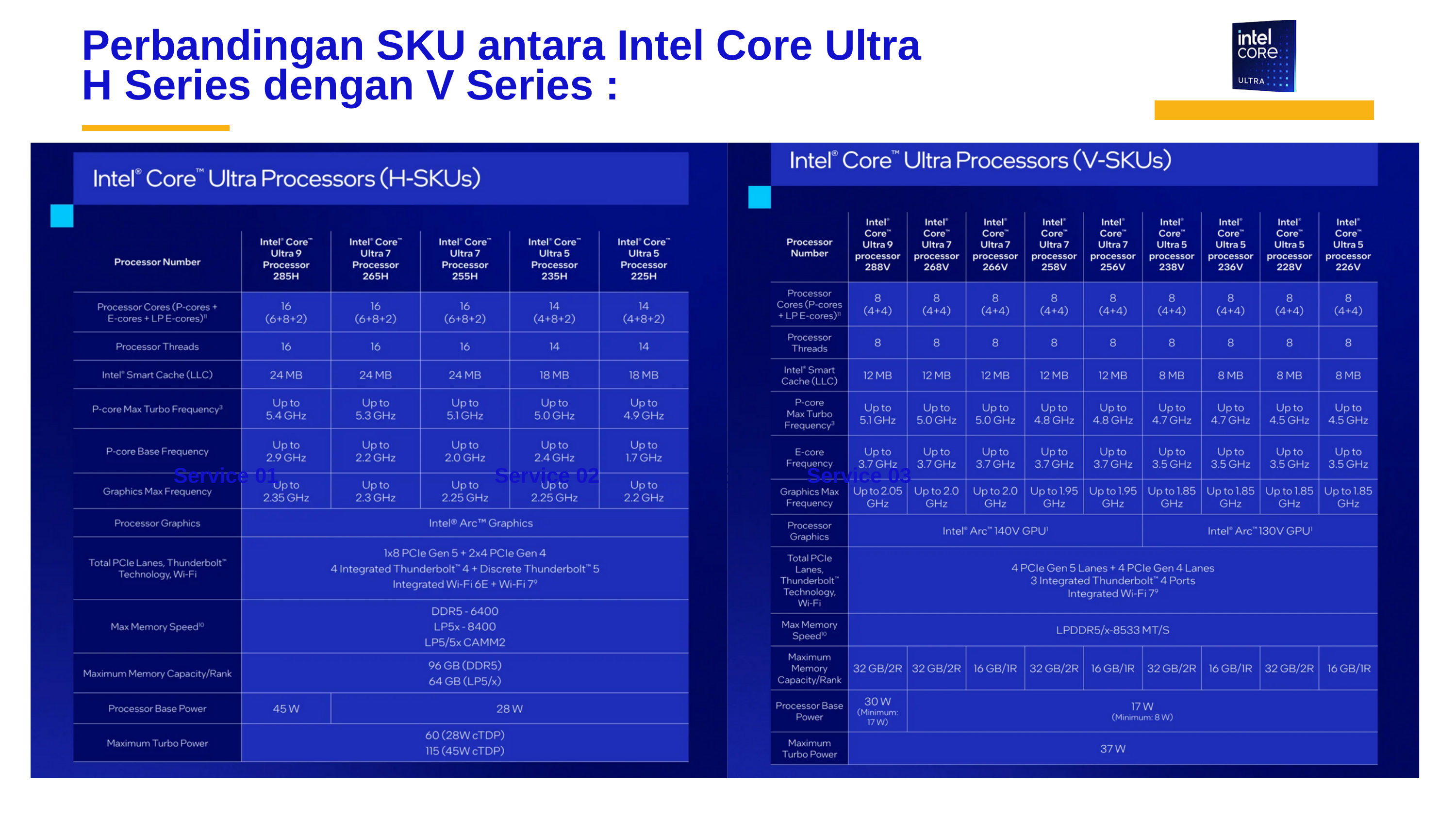

Perbandingan SKU antara Intel Core Ultra H Series dengan V Series :

Service 01
Service 02
Service 03